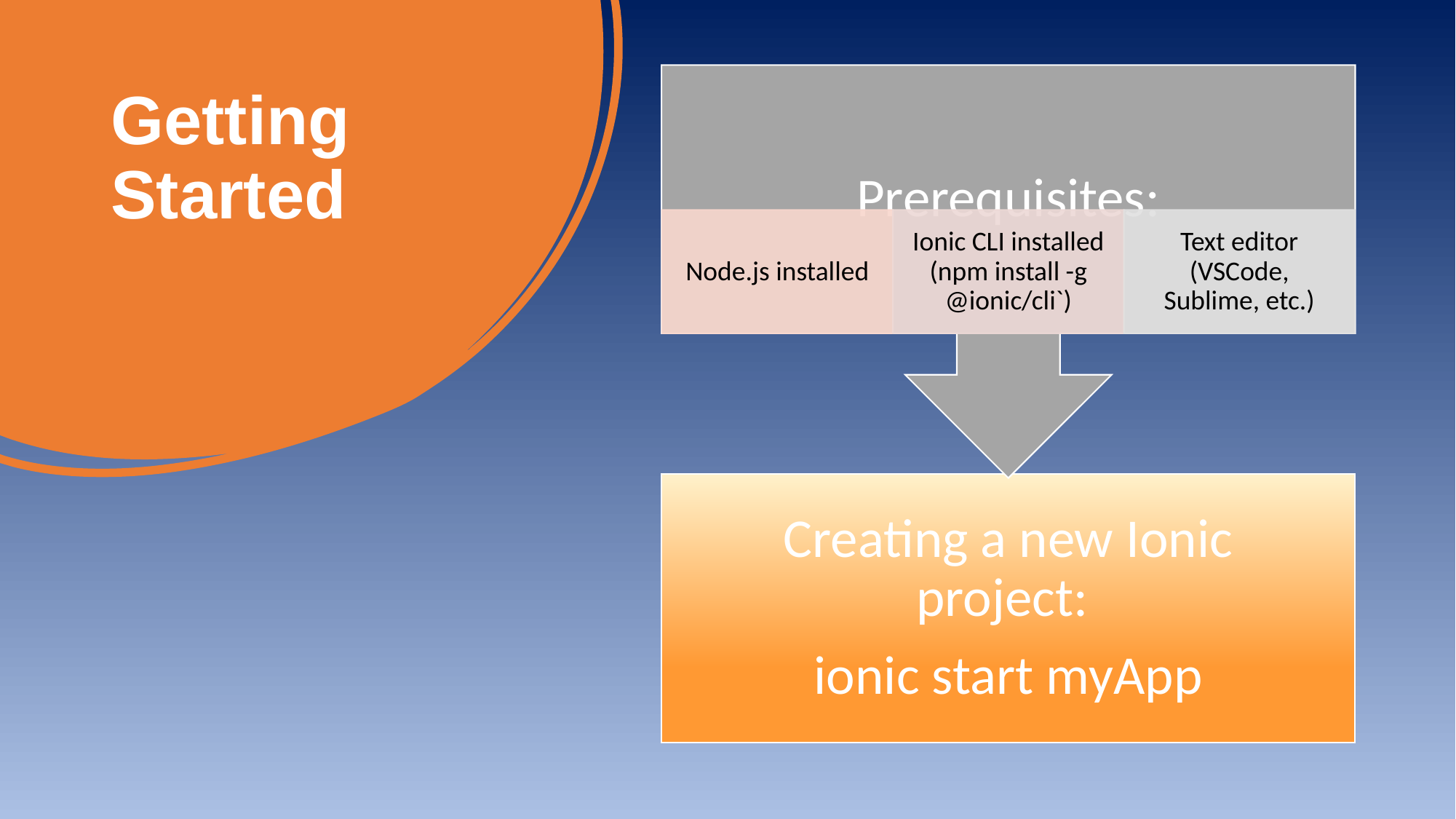

Creating a new Ionic project:
ionic start myApp
Prerequisites:
Node.js installed
Ionic CLI installed (npm install -g @ionic/cli`)
Text editor (VSCode, Sublime, etc.)
# Getting Started